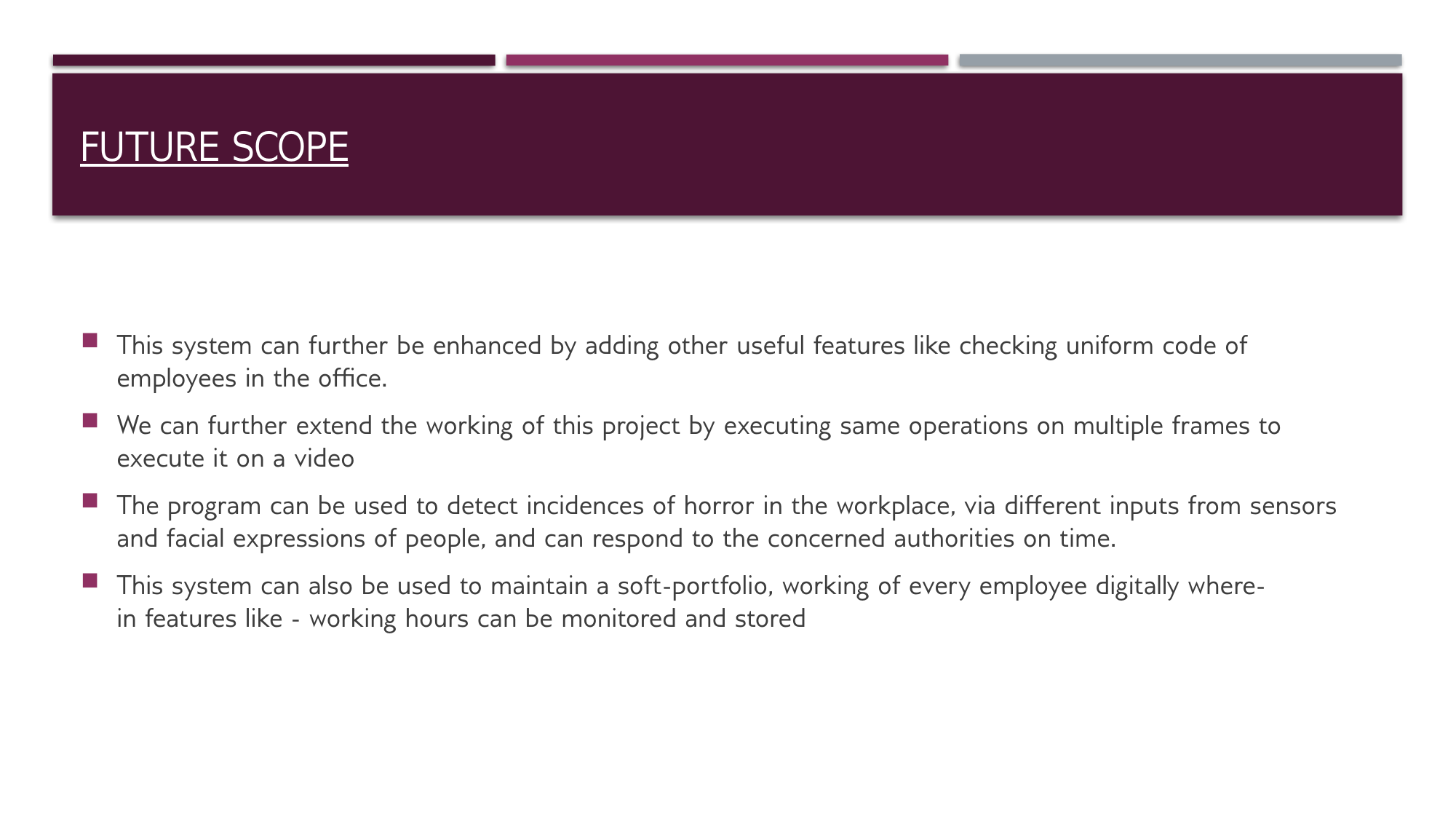

# Future scope
This system can further be enhanced by adding other useful features like checking uniform code of employees in the office.
We can further extend the working of this project by executing same operations on multiple frames to execute it on a video
The program can be used to detect incidences of horror in the workplace, via different inputs from sensors and facial expressions of people, and can respond to the concerned authorities on time.
This system can also be used to maintain a soft-portfolio, working of every employee digitally where-in features like - working hours can be monitored and stored